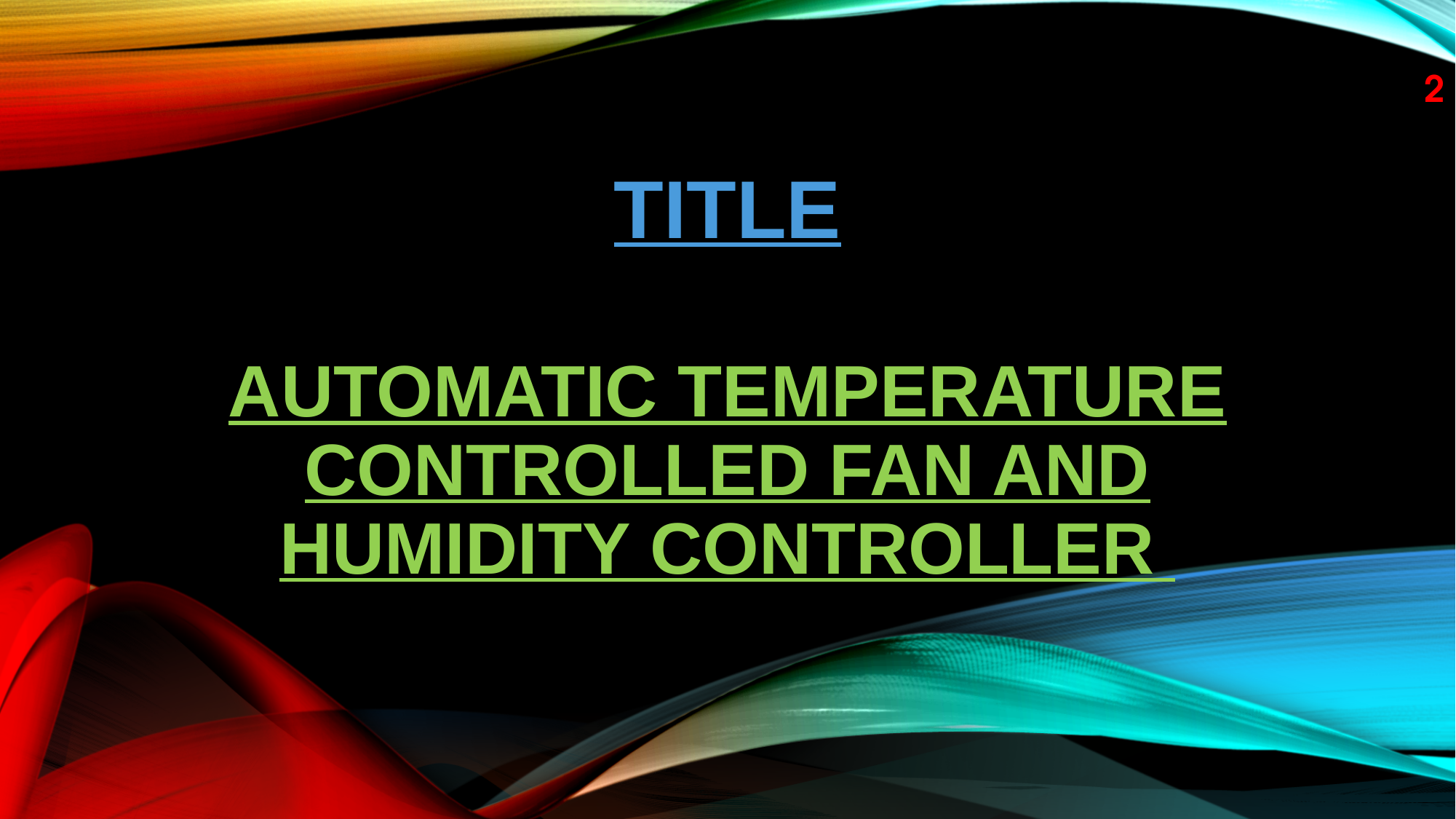

2
# TITLE Automatic Temperature controlled fan and Humidity controller